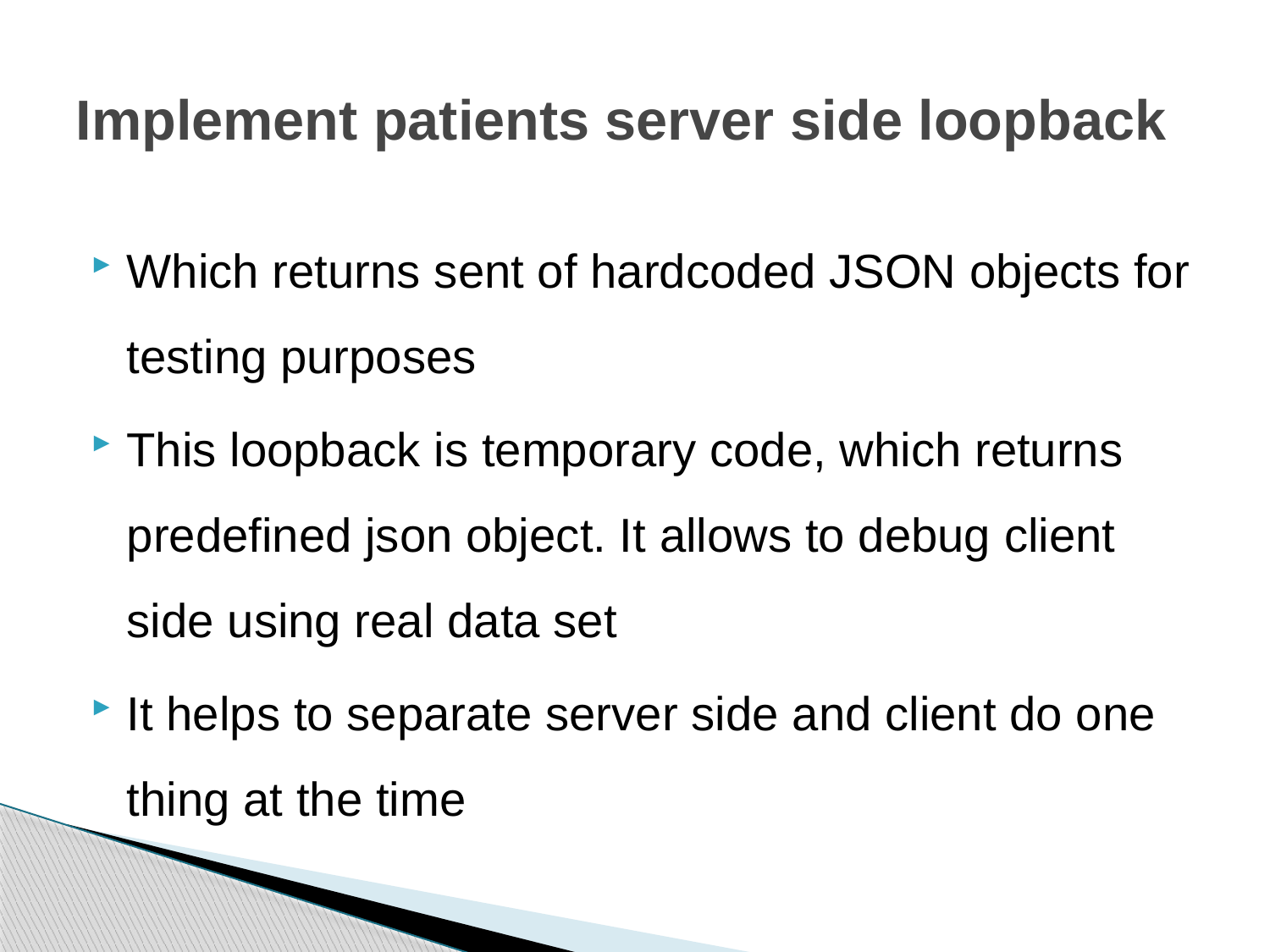

# Implement patients server side loopback
Which returns sent of hardcoded JSON objects for testing purposes
This loopback is temporary code, which returns predefined json object. It allows to debug client side using real data set
It helps to separate server side and client do one thing at the time